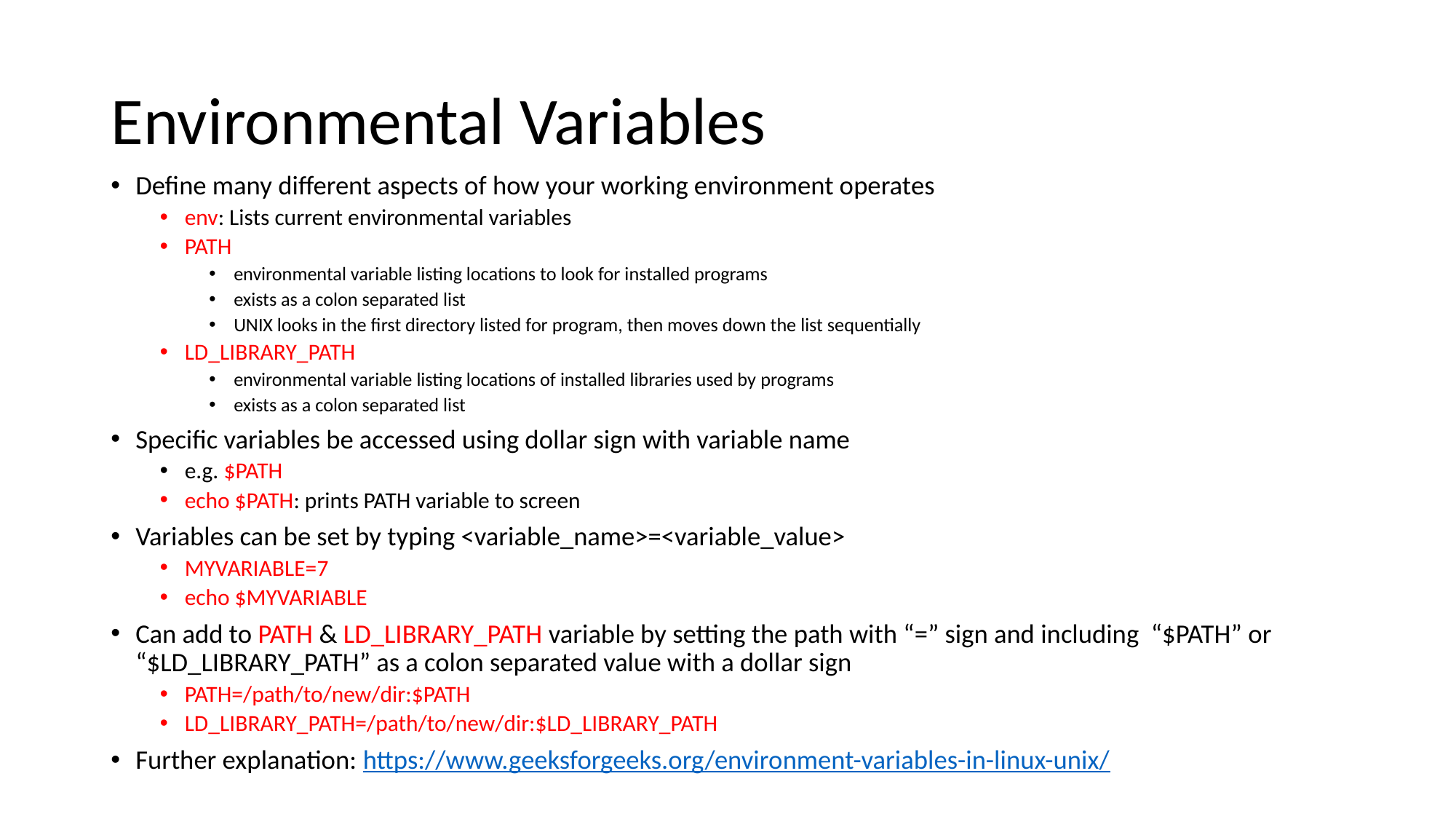

# Environmental Variables
Define many different aspects of how your working environment operates
env: Lists current environmental variables
PATH
environmental variable listing locations to look for installed programs
exists as a colon separated list
UNIX looks in the first directory listed for program, then moves down the list sequentially
LD_LIBRARY_PATH
environmental variable listing locations of installed libraries used by programs
exists as a colon separated list
Specific variables be accessed using dollar sign with variable name
e.g. $PATH
echo $PATH: prints PATH variable to screen
Variables can be set by typing <variable_name>=<variable_value>
MYVARIABLE=7
echo $MYVARIABLE
Can add to PATH & LD_LIBRARY_PATH variable by setting the path with “=” sign and including  “$PATH” or “$LD_LIBRARY_PATH” as a colon separated value with a dollar sign
PATH=/path/to/new/dir:$PATH
LD_LIBRARY_PATH=/path/to/new/dir:$LD_LIBRARY_PATH
Further explanation: https://www.geeksforgeeks.org/environment-variables-in-linux-unix/